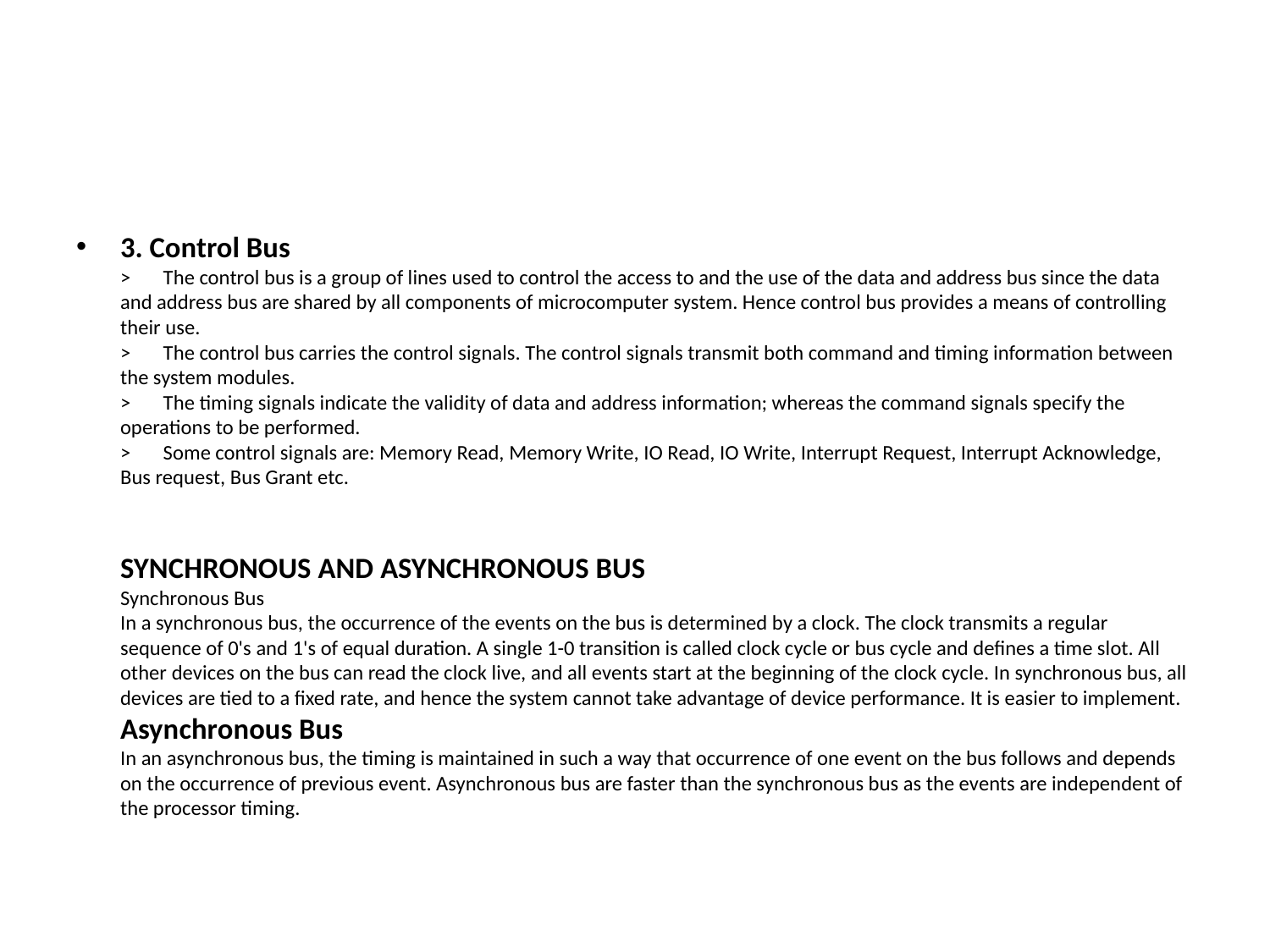

#
3. Control Bus
>       The control bus is a group of lines used to control the access to and the use of the data and address bus since the data and address bus are shared by all components of microcomputer system. Hence control bus provides a means of controlling their use.
>       The control bus carries the control signals. The control signals transmit both command and timing information between the system modules.
>       The timing signals indicate the validity of data and address information; whereas the command signals specify the operations to be performed.
>       Some control signals are: Memory Read, Memory Write, IO Read, IO Write, Interrupt Request, Interrupt Acknowledge, Bus request, Bus Grant etc.
SYNCHRONOUS AND ASYNCHRONOUS BUS
Synchronous Bus
In a synchronous bus, the occurrence of the events on the bus is determined by a clock. The clock transmits a regular sequence of 0's and 1's of equal duration. A single 1-0 transition is called clock cycle or bus cycle and defines a time slot. All other devices on the bus can read the clock live, and all events start at the beginning of the clock cycle. In synchronous bus, all devices are tied to a fixed rate, and hence the system cannot take advantage of device performance. It is easier to implement. 
Asynchronous Bus
In an asynchronous bus, the timing is maintained in such a way that occurrence of one event on the bus follows and depends on the occurrence of previous event. Asynchronous bus are faster than the synchronous bus as the events are independent of the processor timing.